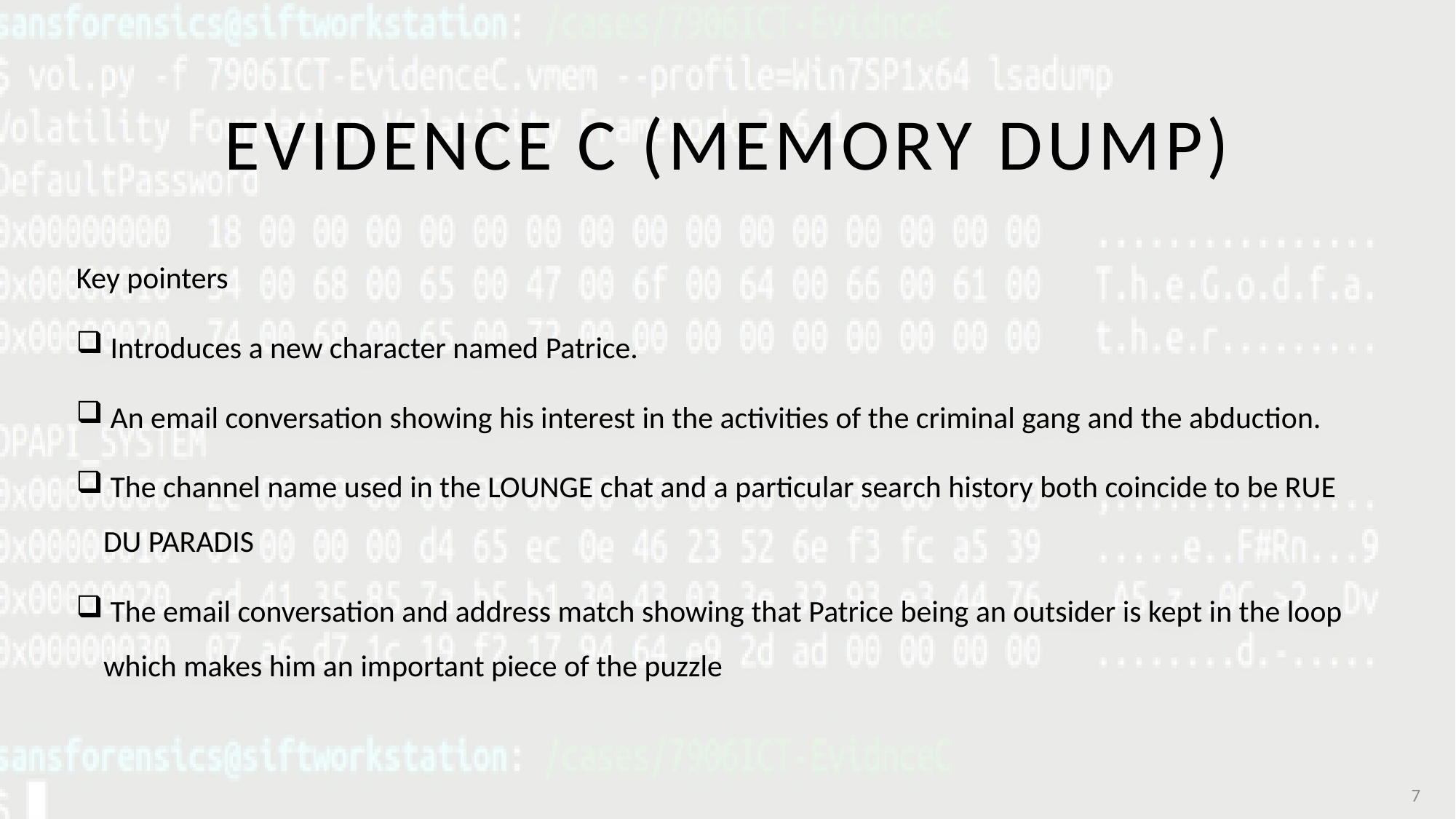

# Evidence C (Memory dump)
Key pointers
 Introduces a new character named Patrice.
 An email conversation showing his interest in the activities of the criminal gang and the abduction.
 The channel name used in the LOUNGE chat and a particular search history both coincide to be RUE DU PARADIS
 The email conversation and address match showing that Patrice being an outsider is kept in the loop which makes him an important piece of the puzzle

7